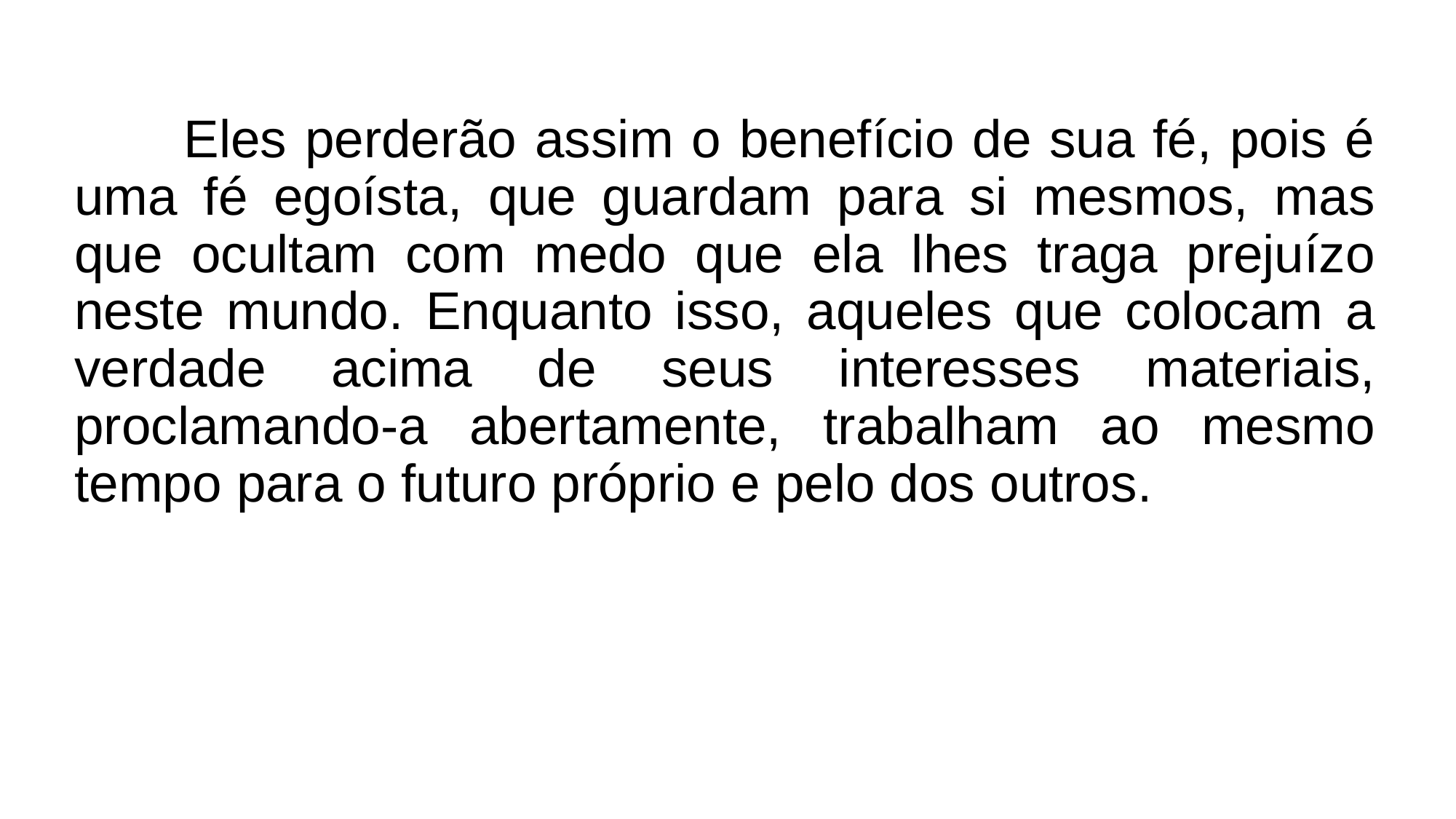

Eles perderão assim o benefício de sua fé, pois é uma fé egoísta, que guardam para si mesmos, mas que ocultam com medo que ela lhes traga prejuízo neste mundo. Enquanto isso, aqueles que colocam a verdade acima de seus interesses materiais, proclamando-a abertamente, trabalham ao mesmo tempo para o futuro próprio e pelo dos outros.